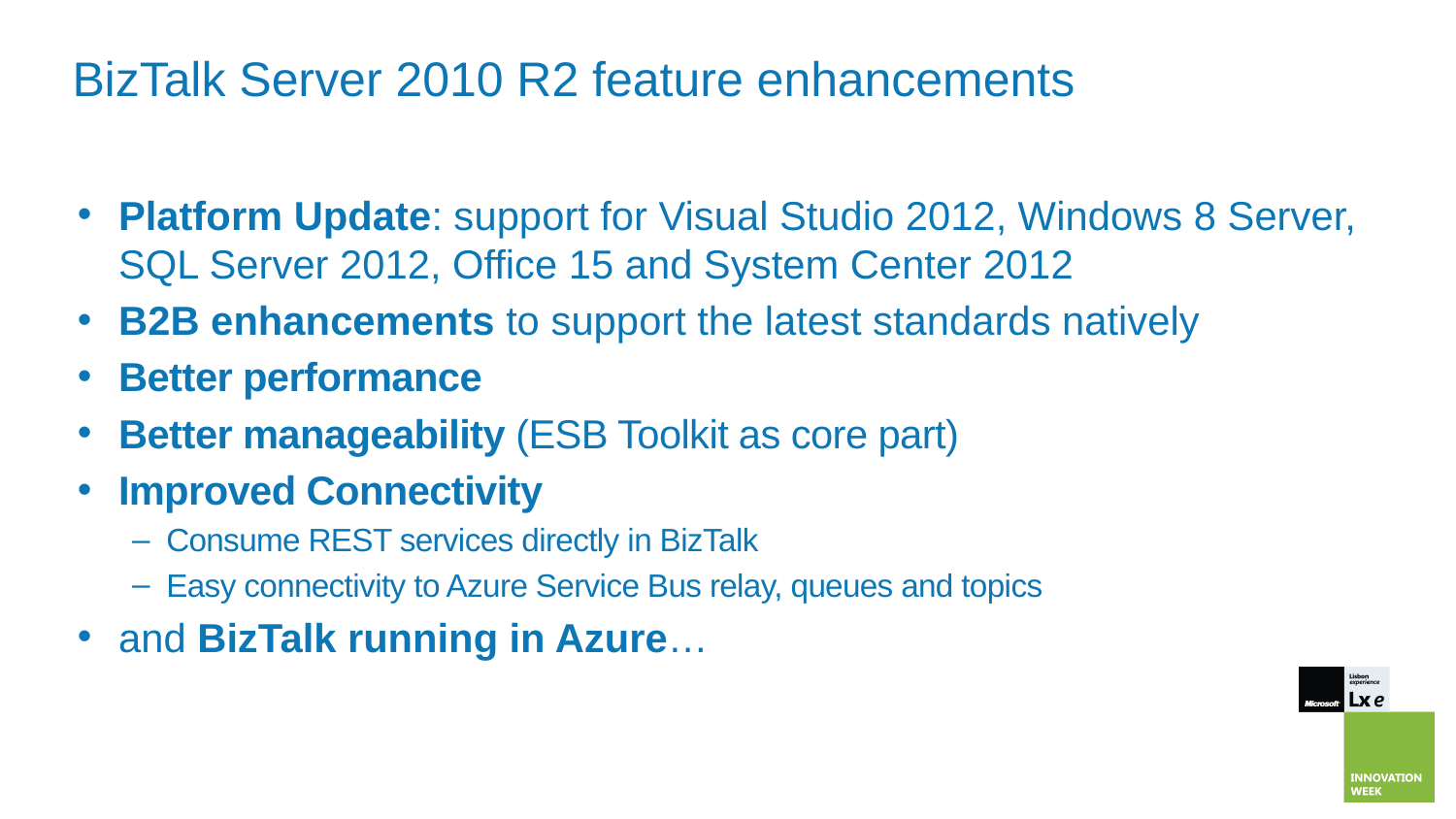

# BizTalk Server 2010 R2 feature enhancements
Platform Update: support for Visual Studio 2012, Windows 8 Server, SQL Server 2012, Office 15 and System Center 2012
B2B enhancements to support the latest standards natively
Better performance
Better manageability (ESB Toolkit as core part)
Improved Connectivity
Consume REST services directly in BizTalk
Easy connectivity to Azure Service Bus relay, queues and topics
and BizTalk running in Azure…